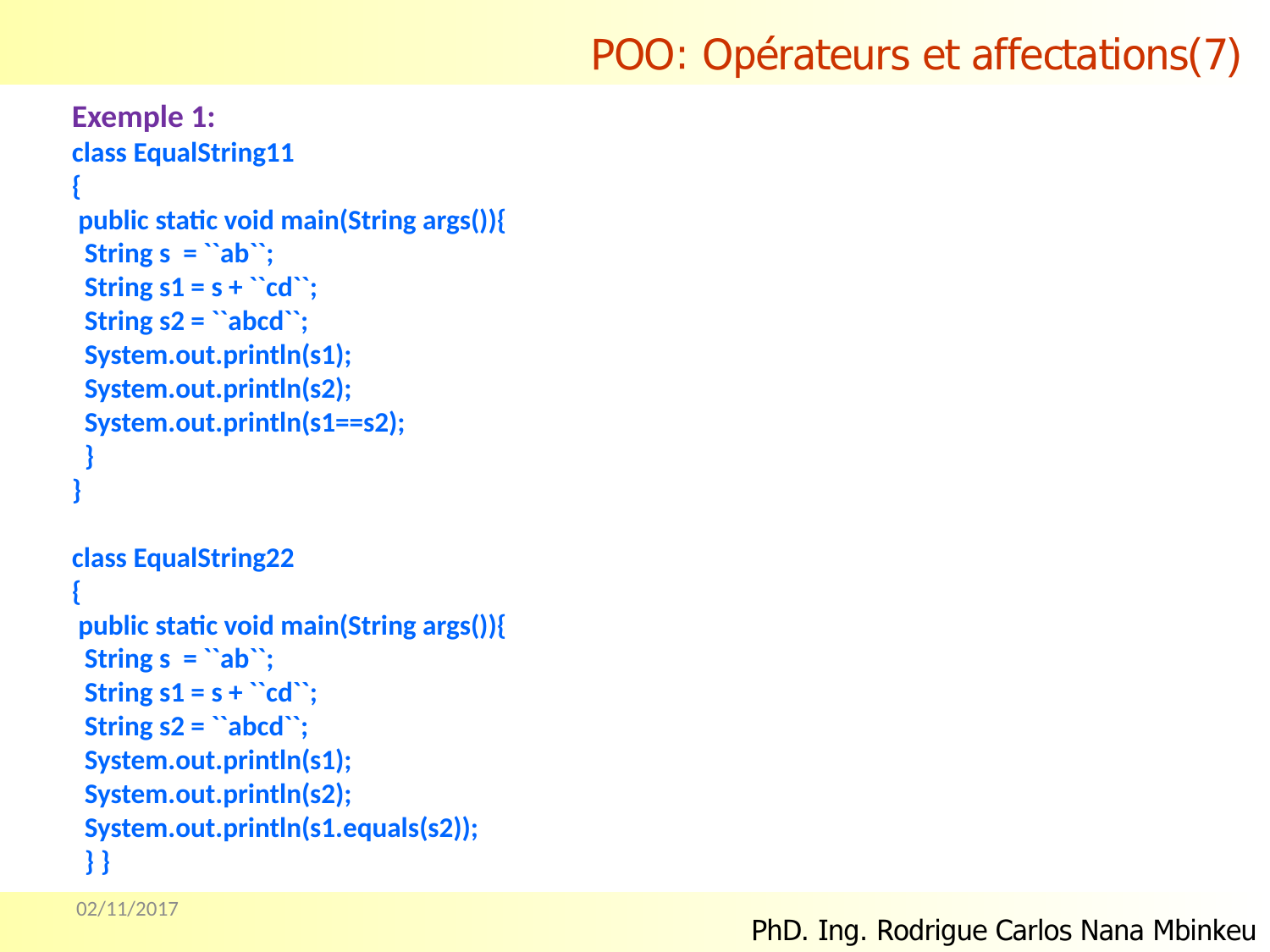

POO: Opérateurs et affectations(7)
Exemple 1:
class EqualString11
{
 public static void main(String args()){
  String s  = ``ab``;
  String s1 = s + ``cd``;
  String s2 = ``abcd``;
  System.out.println(s1);
  System.out.println(s2);
  System.out.println(s1==s2);
  }
}

class EqualString22
{
 public static void main(String args()){
  String s  = ``ab``;
  String s1 = s + ``cd``;
  String s2 = ``abcd``;
  System.out.println(s1);
  System.out.println(s2);
  System.out.println(s1.equals(s2));
  } }

02/11/2017
15
PhD. Ing. Rodrigue Carlos Nana Mbinkeu